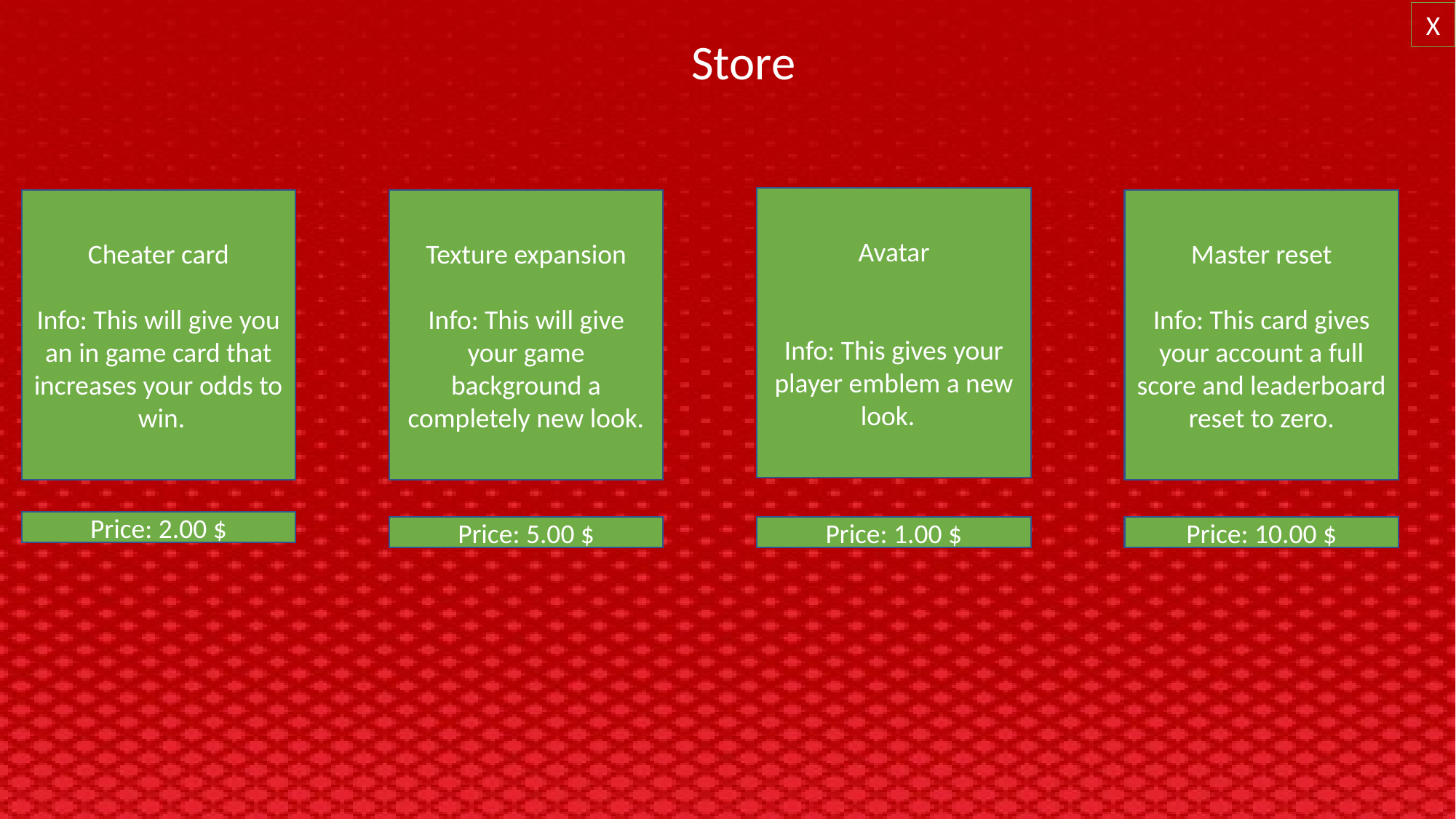

X
Store

Avatar

Info: This gives your player emblem a new look.
Cheater card

Info: This will give you an in game card that increases your odds to  win.

Texture expansion

Info: This will give your game background a completely new look.

Master reset

Info: This card gives your account a full score and leaderboard reset to zero.
Price: 2.00 $
Price: 1.00 $
Price: 5.00 $
Price: 10.00 $